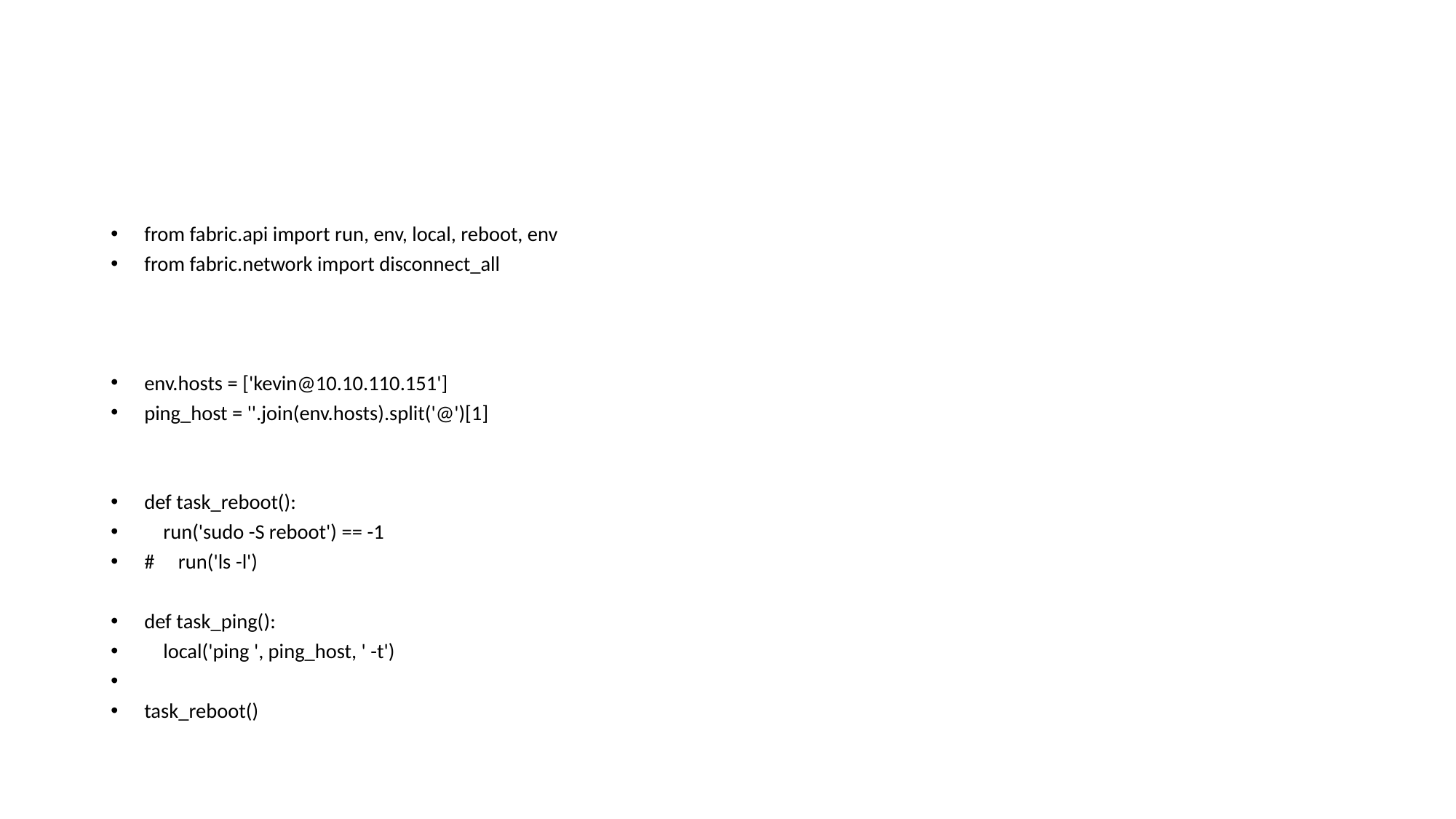

#
from fabric.api import run, env, local, reboot, env
from fabric.network import disconnect_all

env.hosts = ['kevin@10.10.110.151']
ping_host = ''.join(env.hosts).split('@')[1]

def task_reboot():
    run('sudo -S reboot') == -1
#     run('ls -l')

def task_ping():
    local('ping ', ping_host, ' -t')

task_reboot()